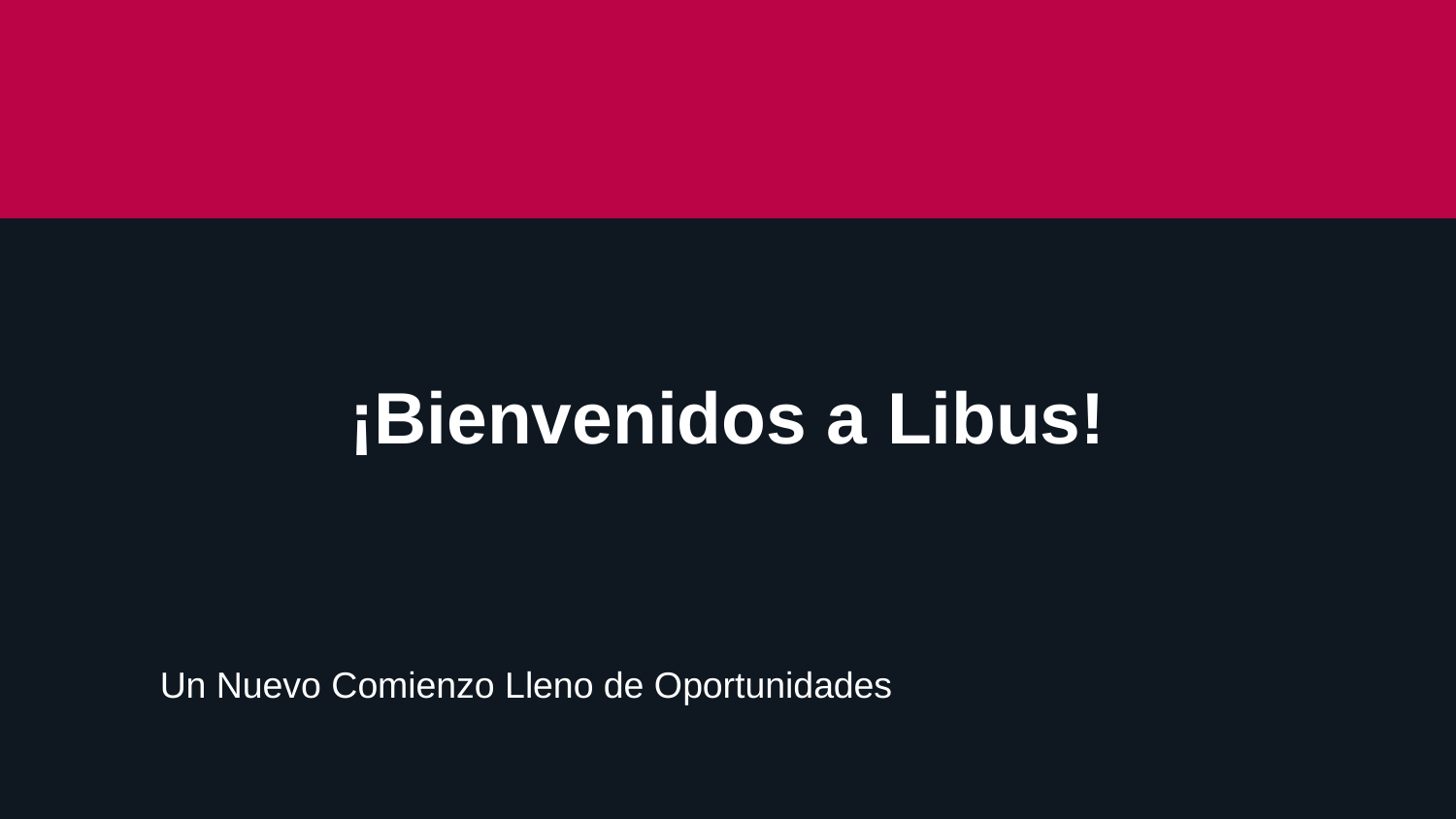

¡Bienvenidos a Libus!
Un Nuevo Comienzo Lleno de Oportunidades